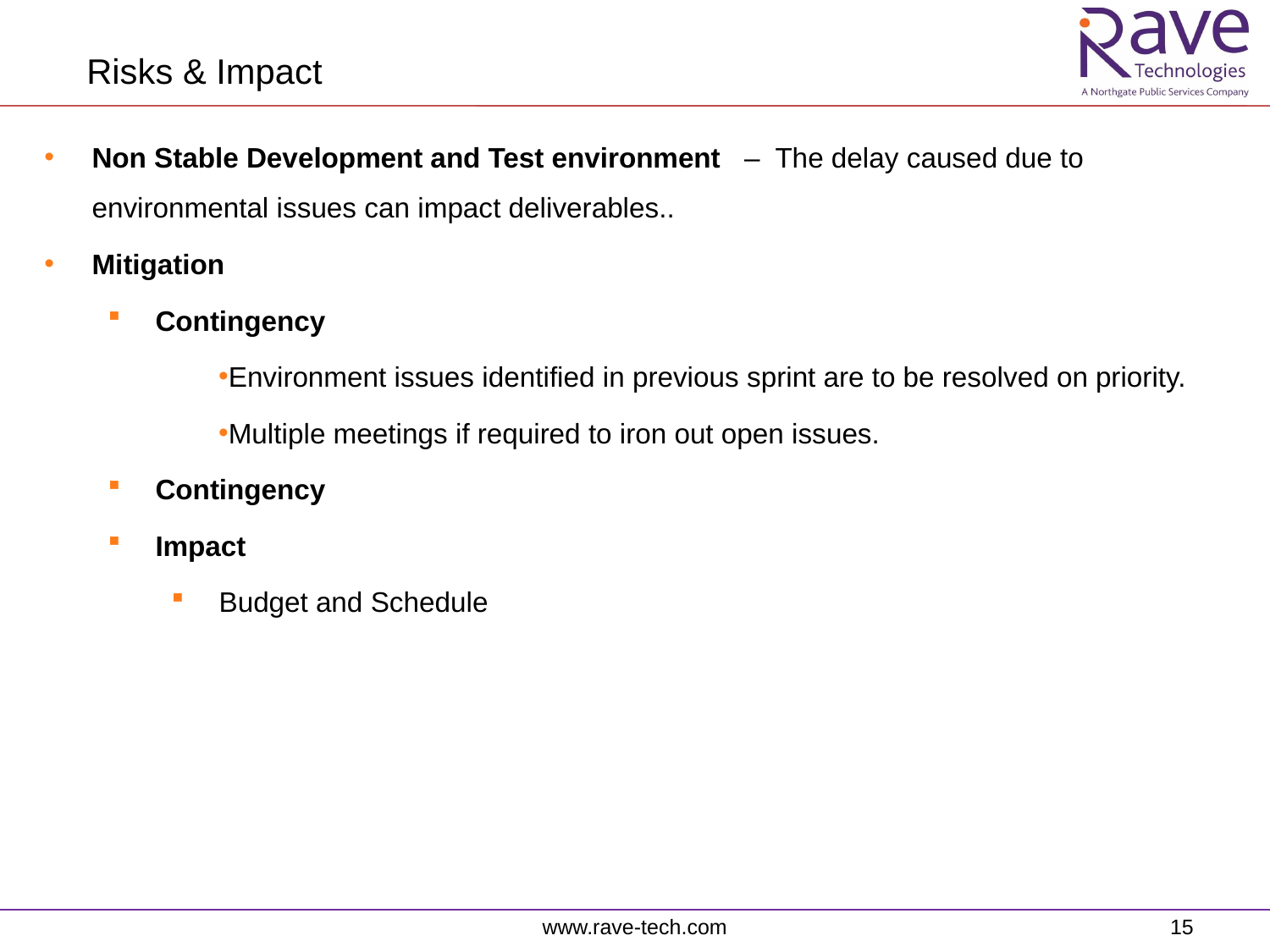

Risks & Impact
Non Stable Development and Test environment   –  The delay caused due to environmental issues can impact deliverables..
Mitigation
Contingency
Environment issues identified in previous sprint are to be resolved on priority.
Multiple meetings if required to iron out open issues.
Contingency
Impact
Budget and Schedule
www.rave-tech.com
15